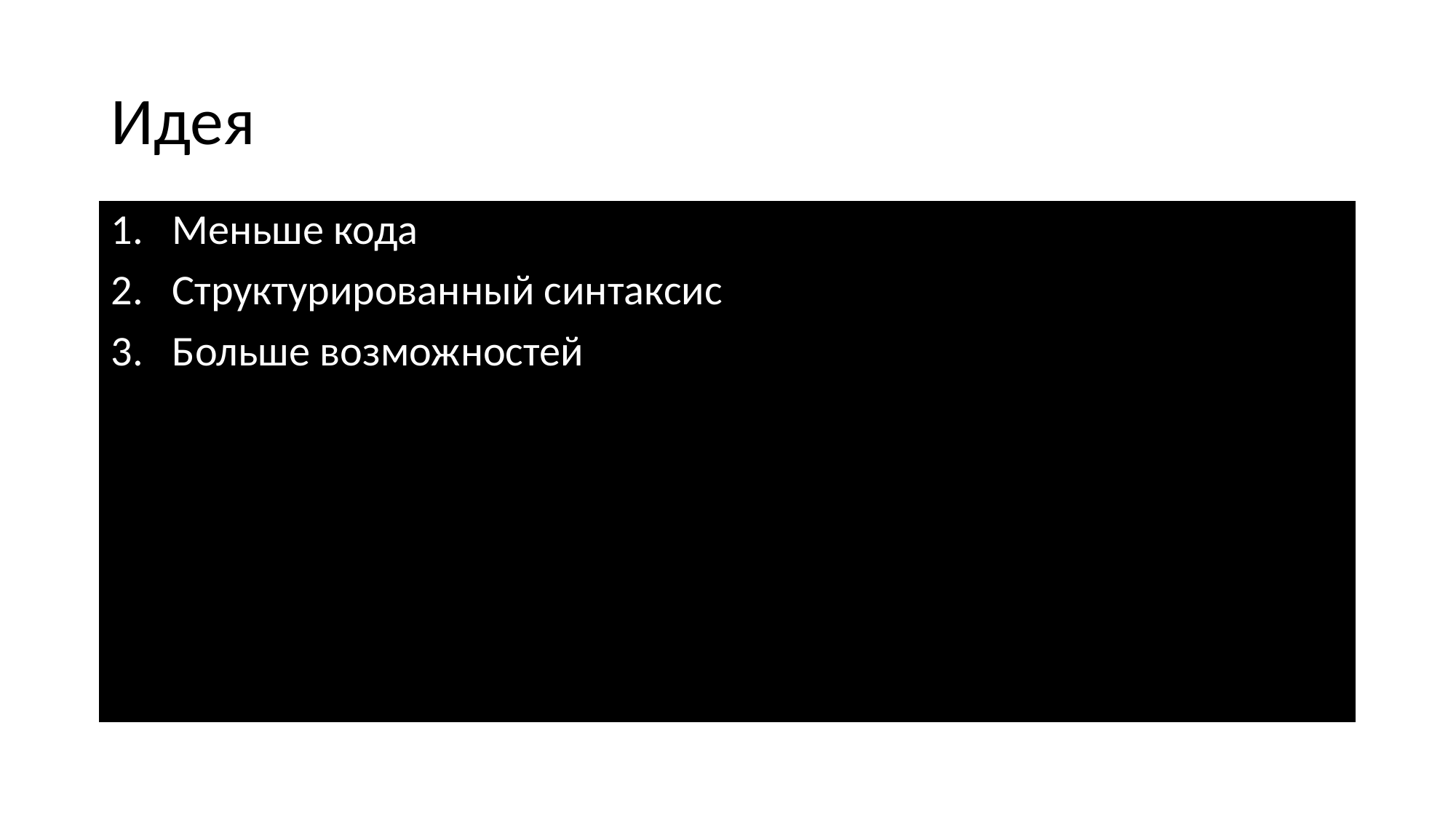

# Идея
Меньше кода
Структурированный синтаксис
Больше возможностей